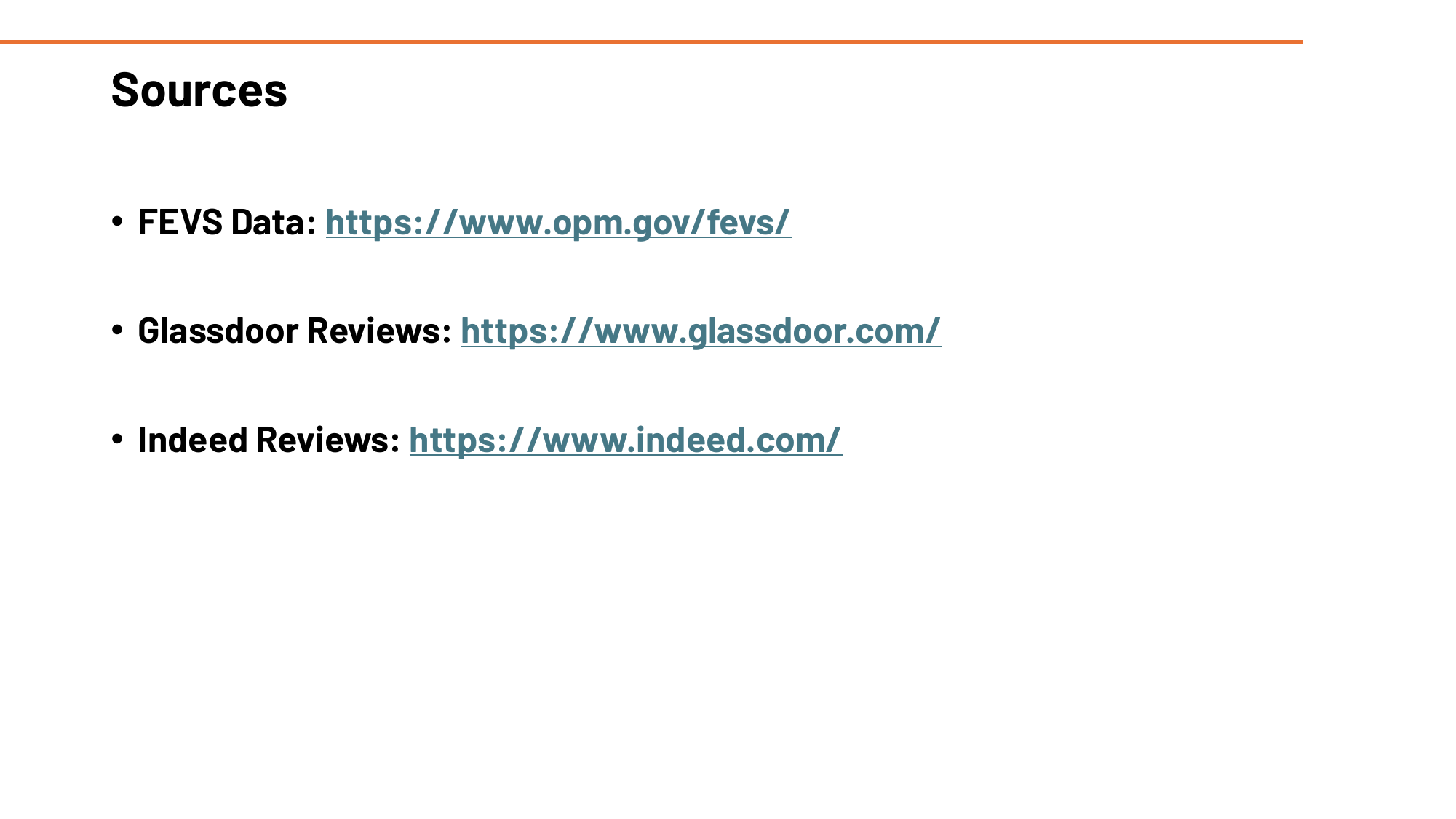

# Sources

FEVS Data: https://www.opm.gov/fevs/

Glassdoor Reviews: https://www.glassdoor.com/

Indeed Reviews: https://www.indeed.com/